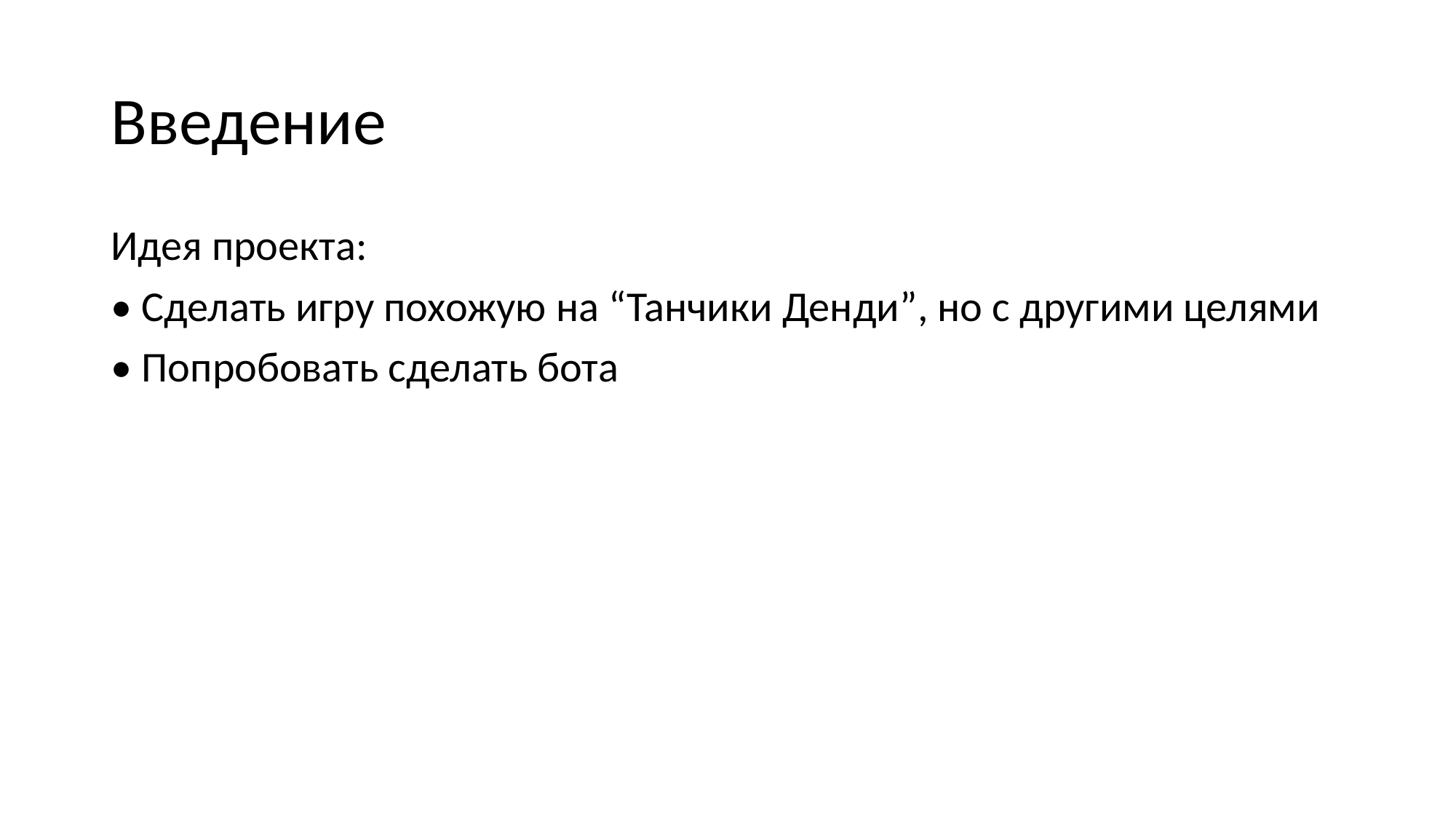

# Введение
Идея проекта:
• Сделать игру похожую на “Танчики Денди”, но с другими целями
• Попробовать сделать бота